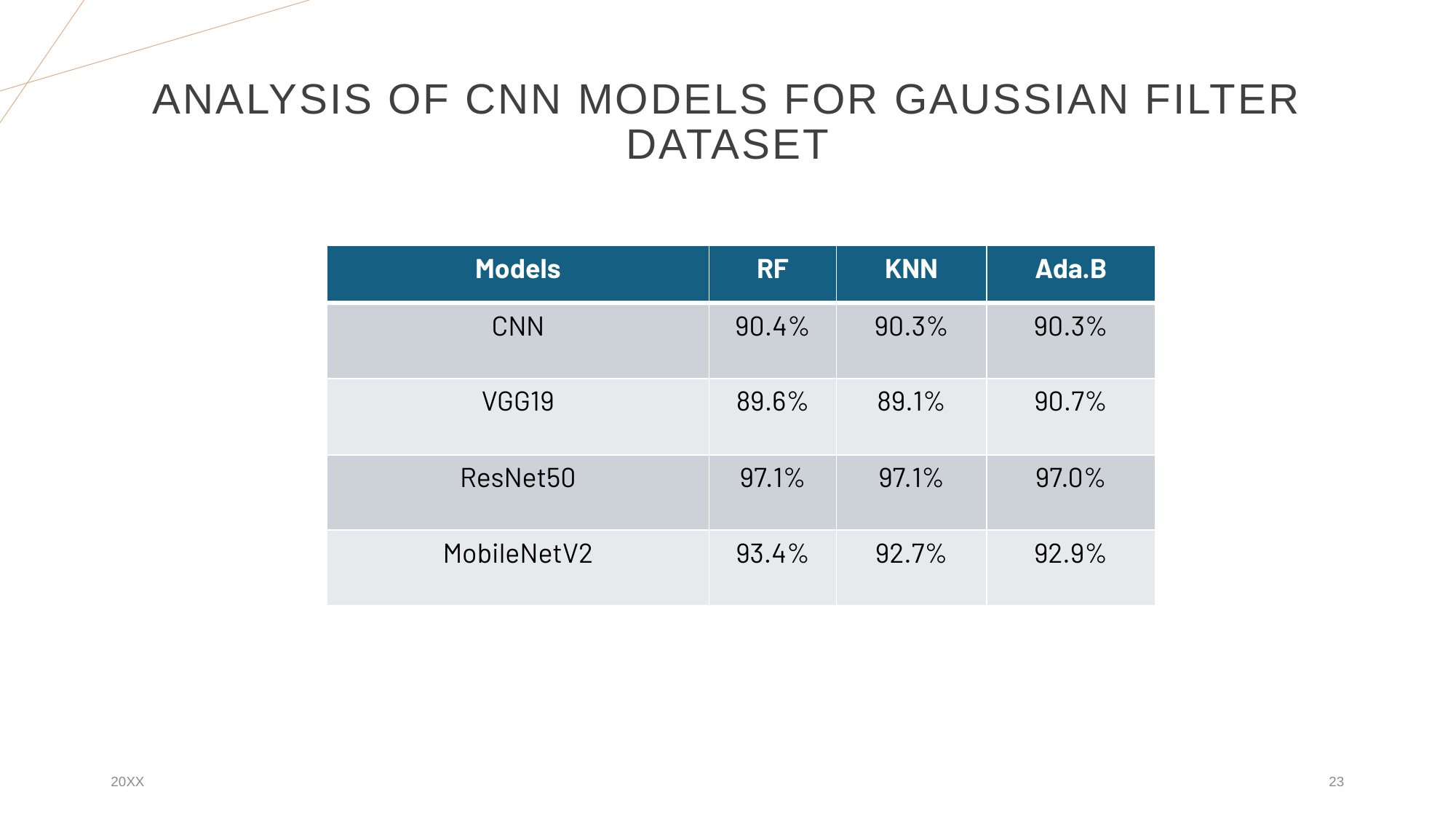

# Analysis of CNN Models for gaussian filter Dataset
| Models | RF | KNN | Ada.B |
| --- | --- | --- | --- |
| CNN | 90.4% | 90.3% | 90.3% |
| VGG19 | 89.6% | 89.1% | 90.7% |
| ResNet50 | 97.1% | 97.1% | 97.0% |
| MobileNetV2 | 93.4% | 92.7% | 92.9% |
20XX
23